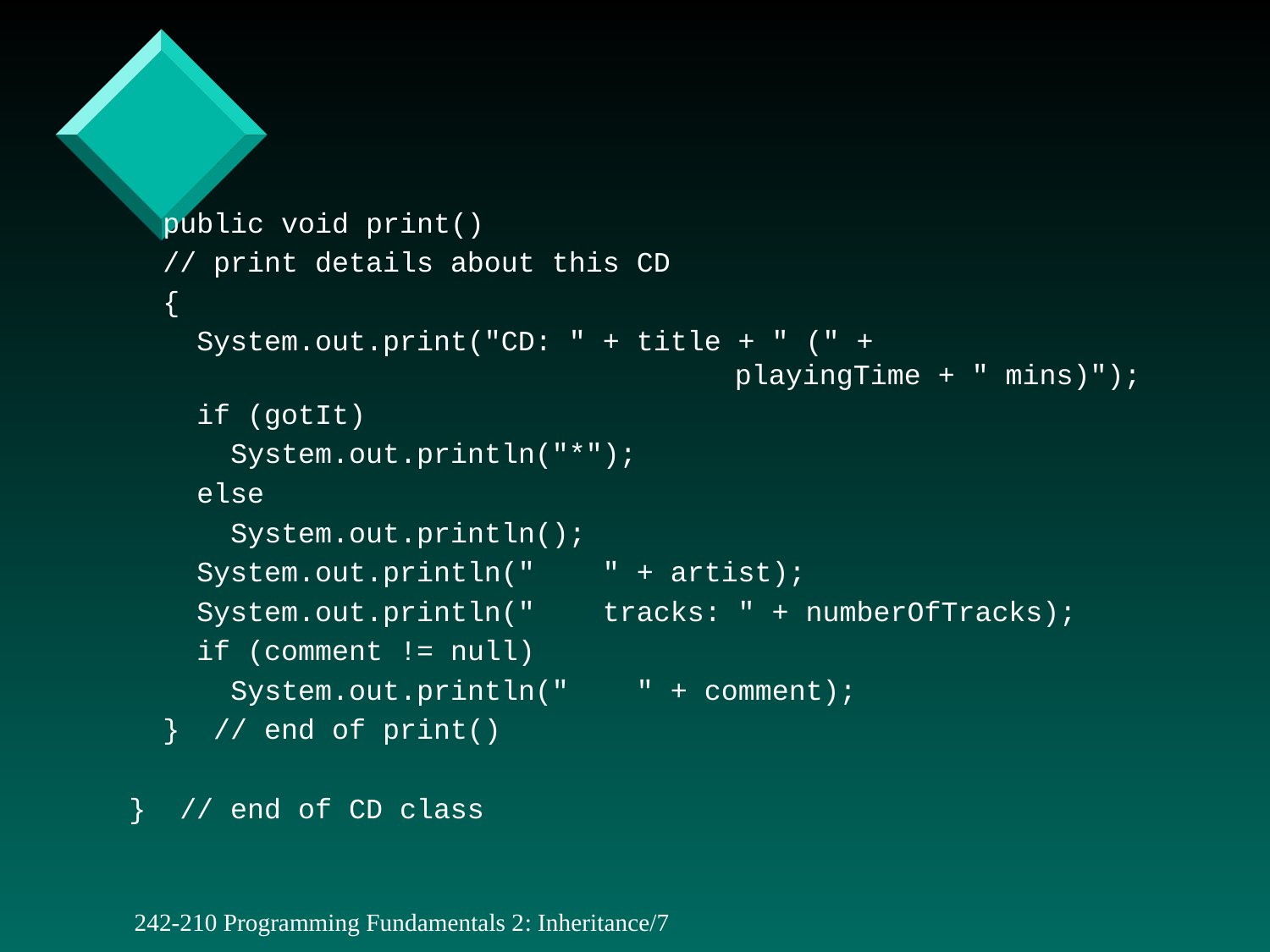

public void print()
  // print details about this CD
  {
    System.out.print("CD: " + title + " (" +
                                 playingTime + " mins)");
    if (gotIt)
      System.out.println("*");
    else
      System.out.println();
    System.out.println("    " + artist);
    System.out.println("    tracks: " + numberOfTracks);
    if (comment != null)
      System.out.println("    " + comment);
  }  // end of print()

}  // end of CD class